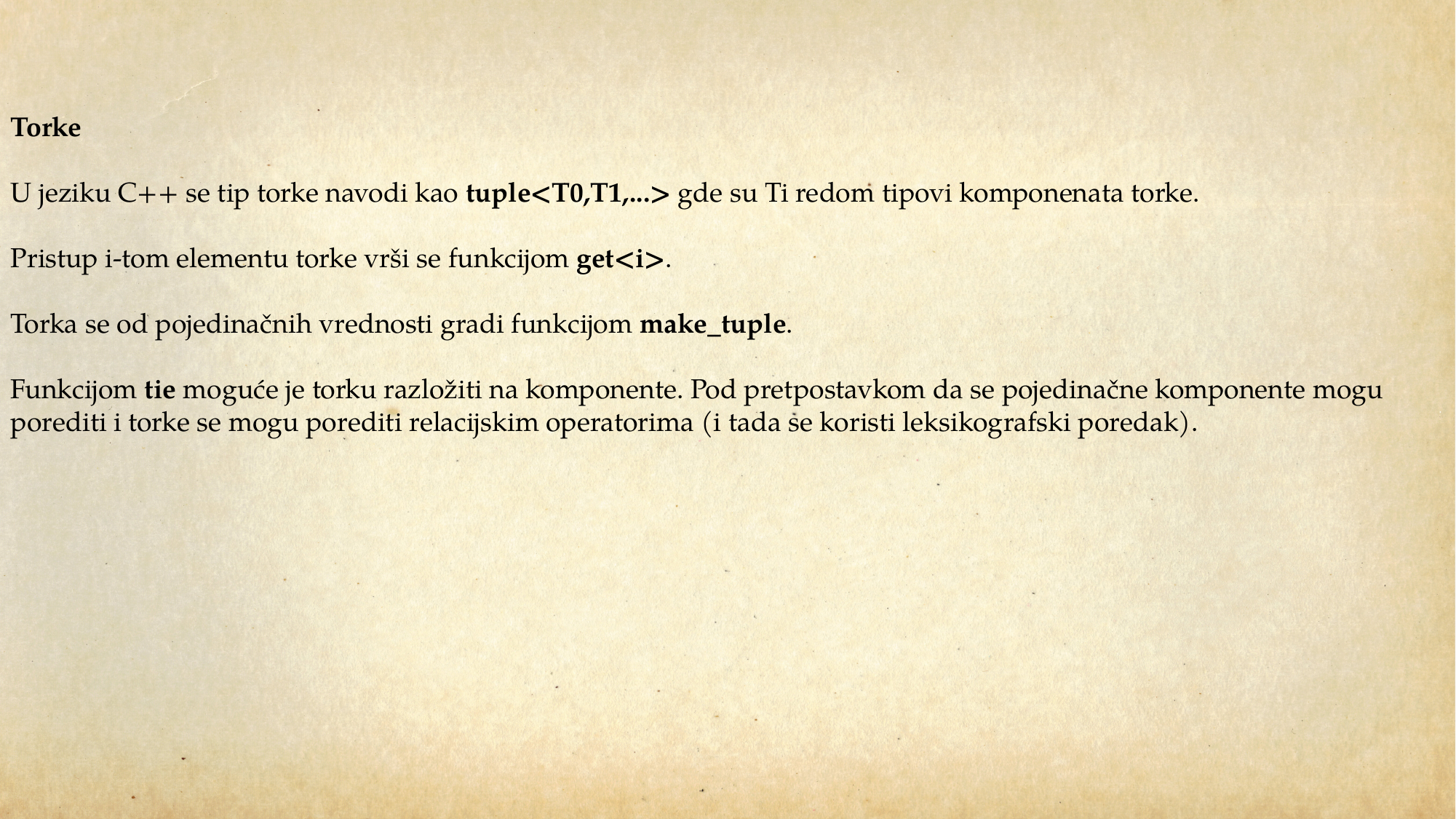

Torke

U jeziku C++ se tip torke navodi kao tuple<T0,T1,...> gde su Ti redom tipovi komponenata torke.

Pristup i-tom elementu torke vrši se funkcijom get<i>.

Torka se od pojedinačnih vrednosti gradi funkcijom make_tuple.

Funkcijom tie moguće je torku razložiti na komponente. Pod pretpostavkom da se pojedinačne komponente mogu porediti i torke se mogu porediti relacijskim operatorima (i tada se koristi leksikografski poredak).